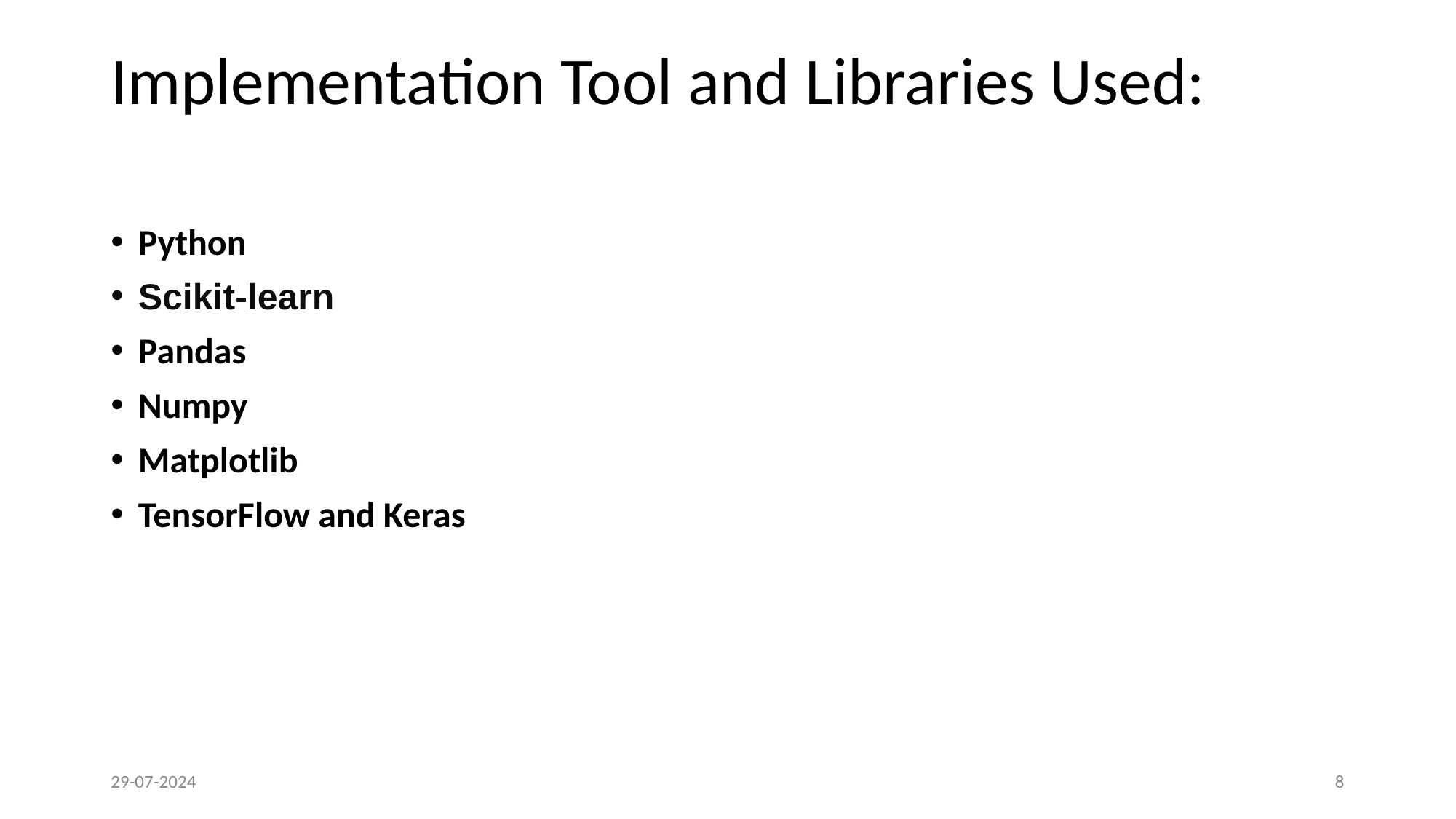

# Implementation Tool and Libraries Used:
Python
Scikit-learn
Pandas
Numpy
Matplotlib
TensorFlow and Keras

29-07-2024
8